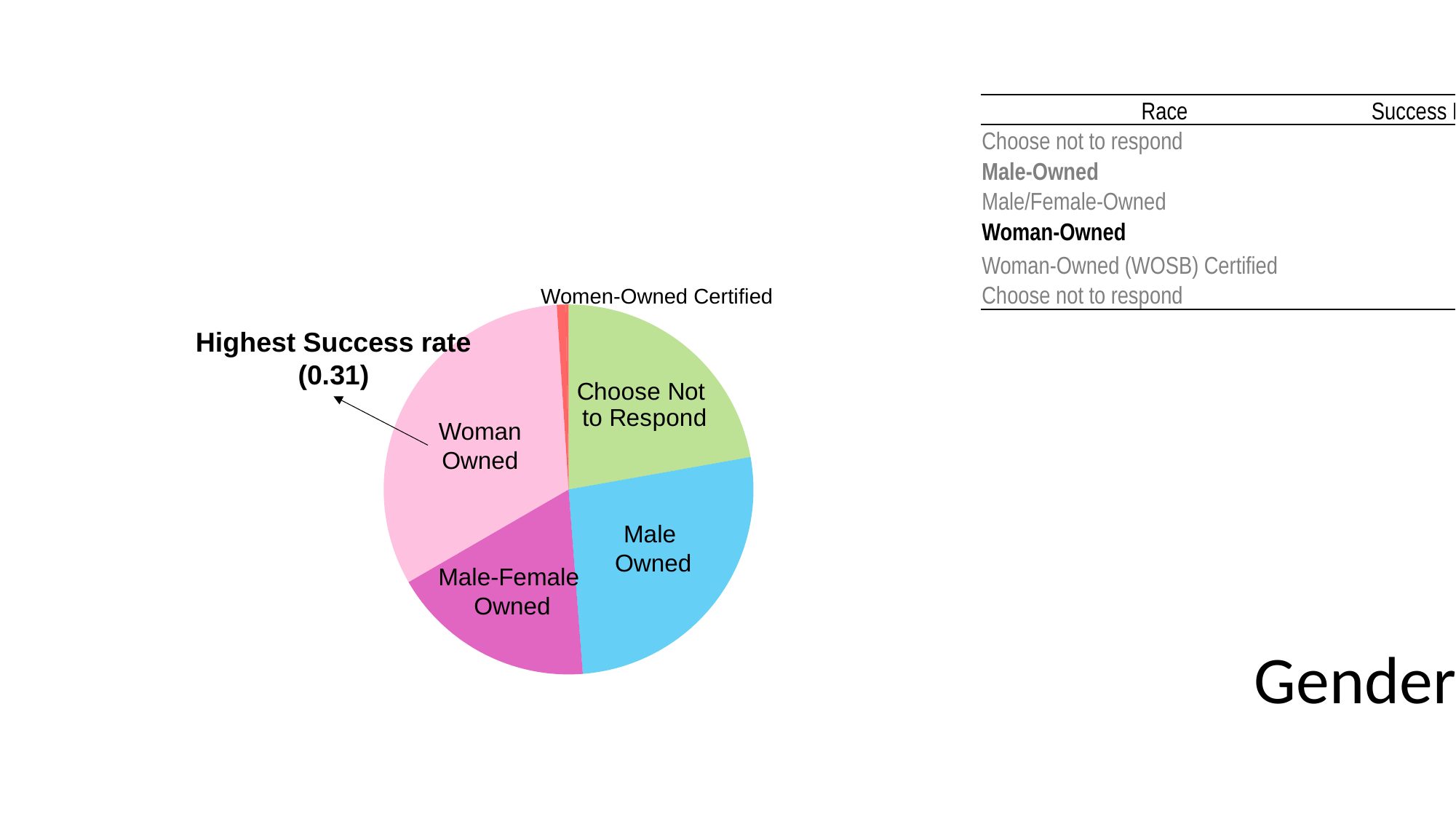

| Race | Success Rate |
| --- | --- |
| Choose not to respond | 0.10 |
| Male-Owned | 0.25 |
| Male/Female-Owned | 0.20 |
| Woman-Owned | 0.31 |
| Woman-Owned (WOSB) Certified | 1.00 |
| Choose not to respond | 0.10 |

Women-Owned Certified
Woman
Owned
Male
Owned
Male-Female
Owned

### Chart

| Category |  |
|---|---|
| Choose not to respond | 0.021664 |
| Male-Owned | 0.025938 |
| Male/Female-Owned | 0.017448 |
| Woman-Owned | 0.031559 |
| Woman-Owned (WOSB) Certified | 0.000761 |
| EDWOSB Certified | 0.000234 |
Highest Success rate
(0.31)
# Gender